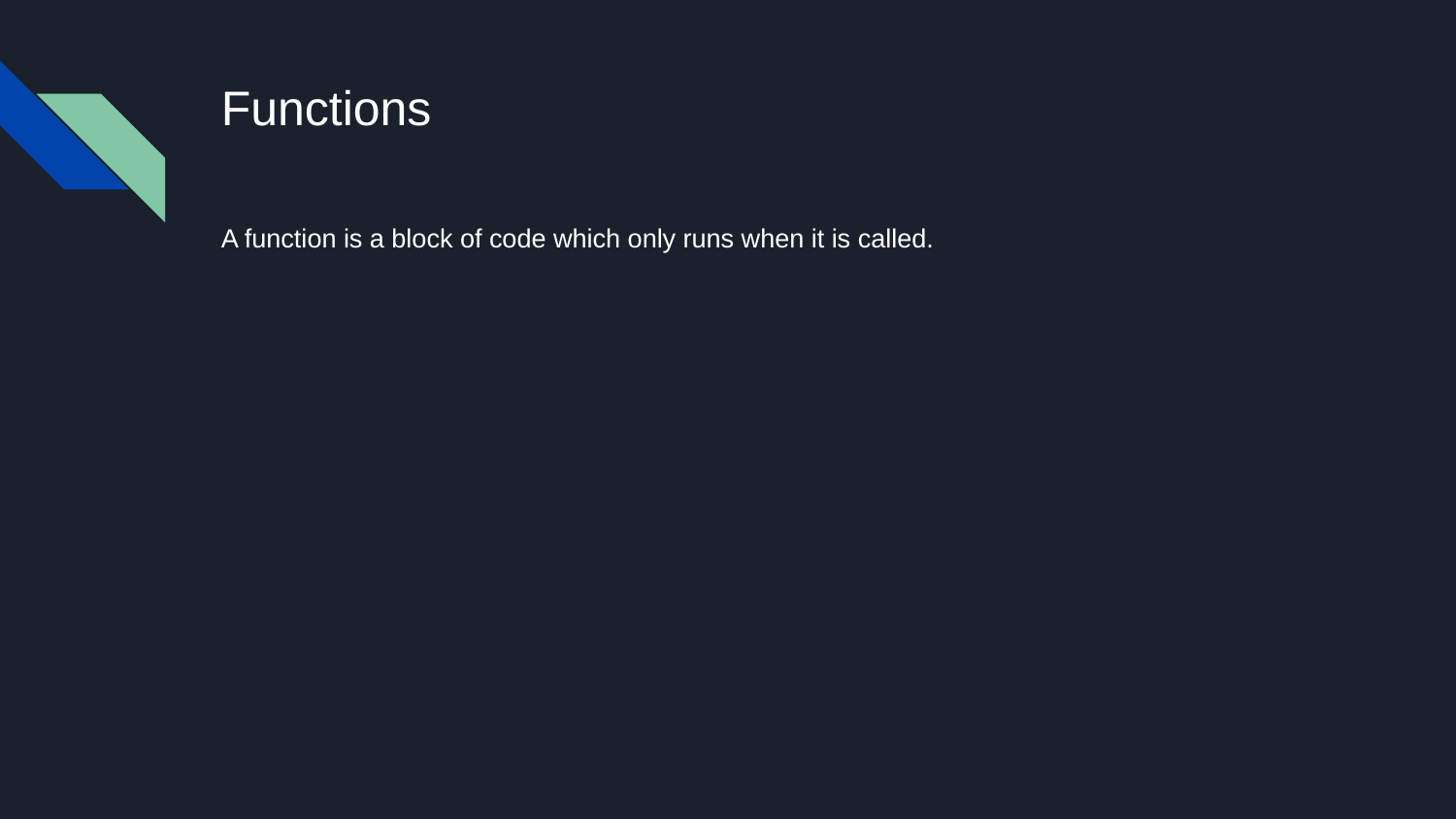

# Functions
A function is a block of code which only runs when it is called.